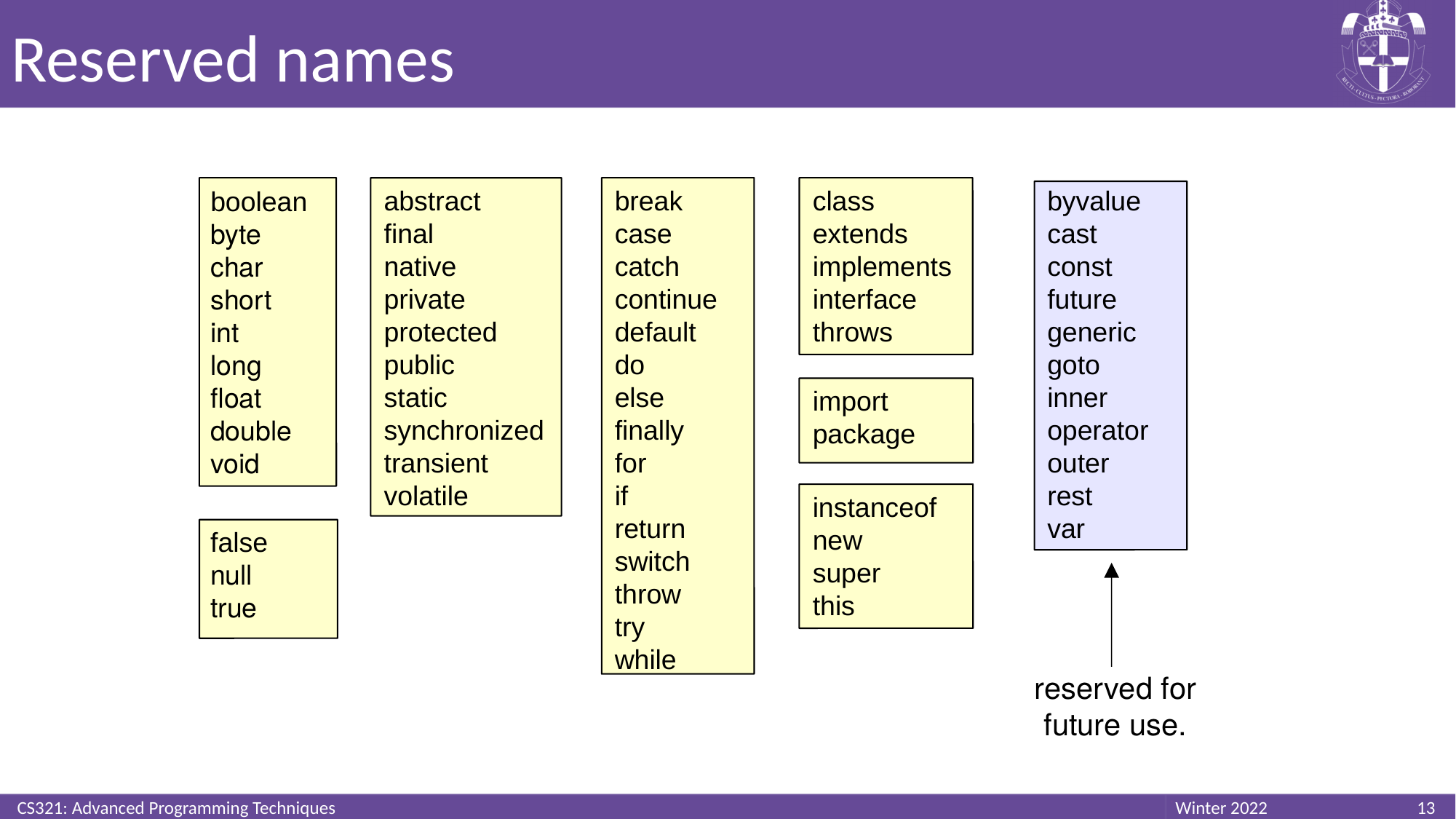

# Reserved names

boolean
byte
char
short
int
long
float
double
void

abstract
final
native
private
protected
public
static
synchronized
transient
volatile

break
case
catch
continue
default
do
else
finally
for
if
return
switch
throw
try
while

class
extends
implements
interface
throws
byvalue
cast
const
future
generic
goto
inner
operator
outer
rest
var

import
package

instanceof
new
super
this

false
null
true

reserved for
future use.
CS321: Advanced Programming Techniques
13
Winter 2022